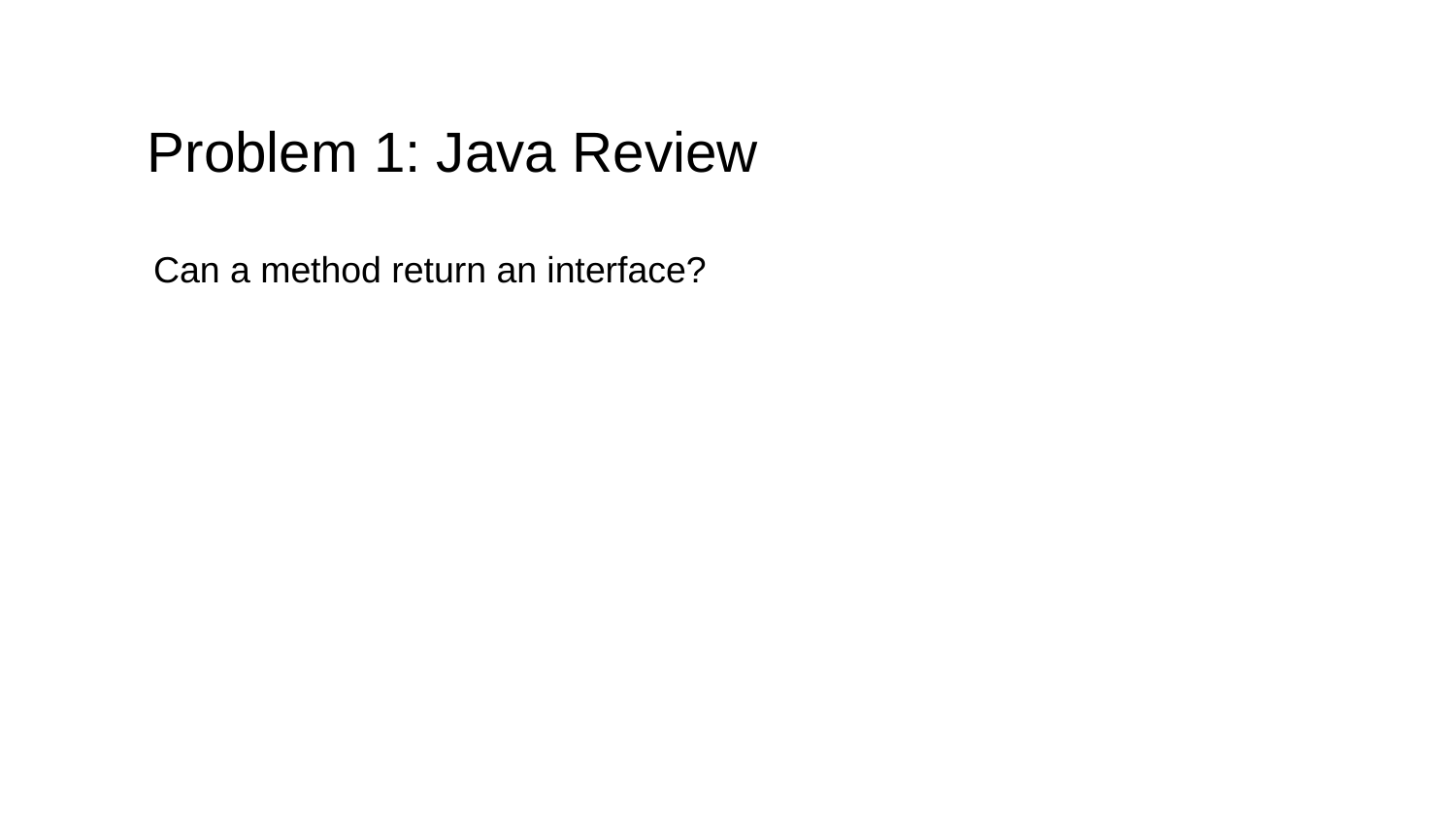

# Problem 1: Java Review
Can a method return an interface?